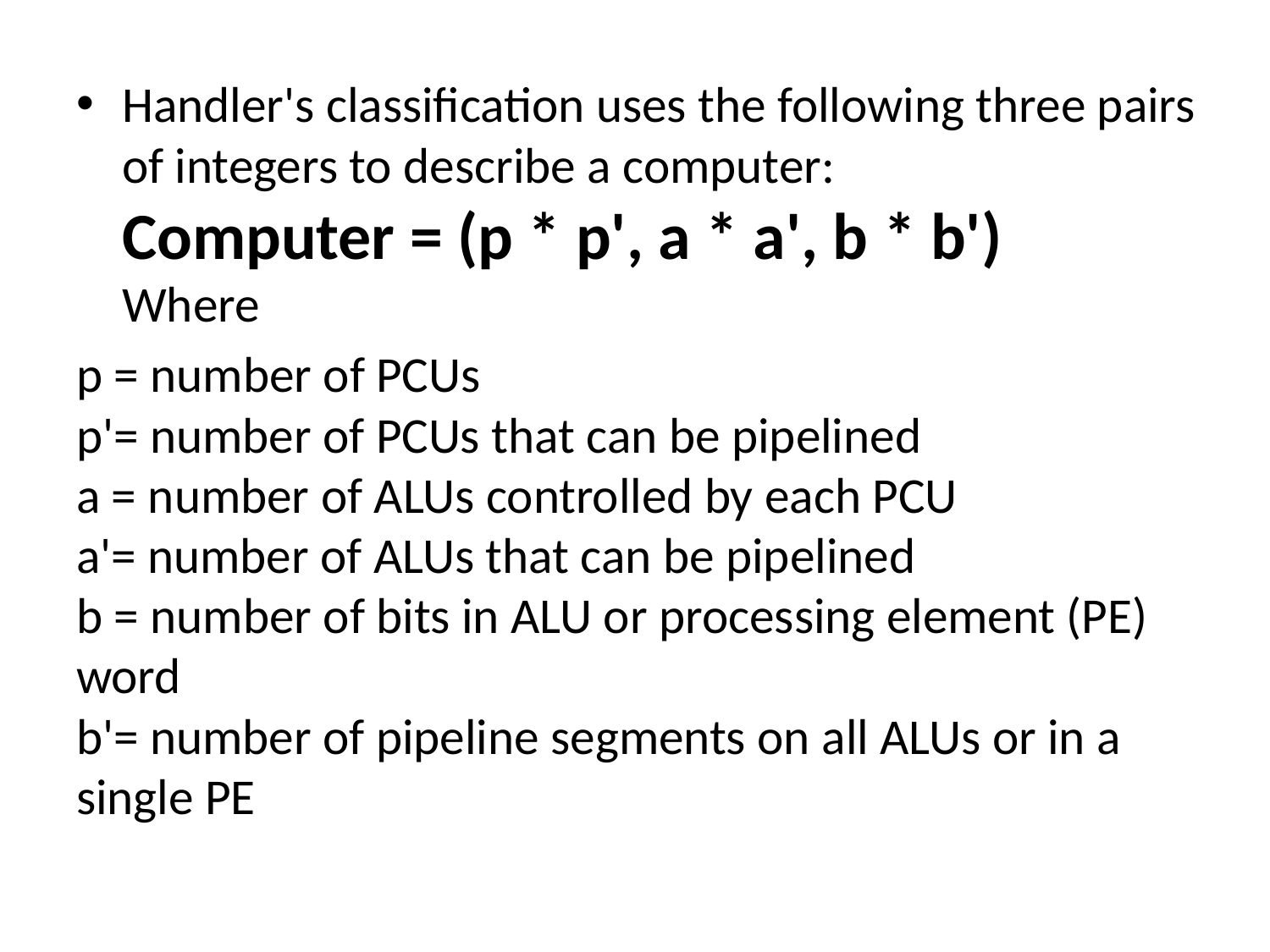

Handler's classification uses the following three pairs of integers to describe a computer:
Computer = (p * p', a * a', b * b')
Where
p = number of PCUs
p'= number of PCUs that can be pipelined
a = number of ALUs controlled by each PCU
a'= number of ALUs that can be pipelined
b = number of bits in ALU or processing element (PE) word
b'= number of pipeline segments on all ALUs or in a single PE